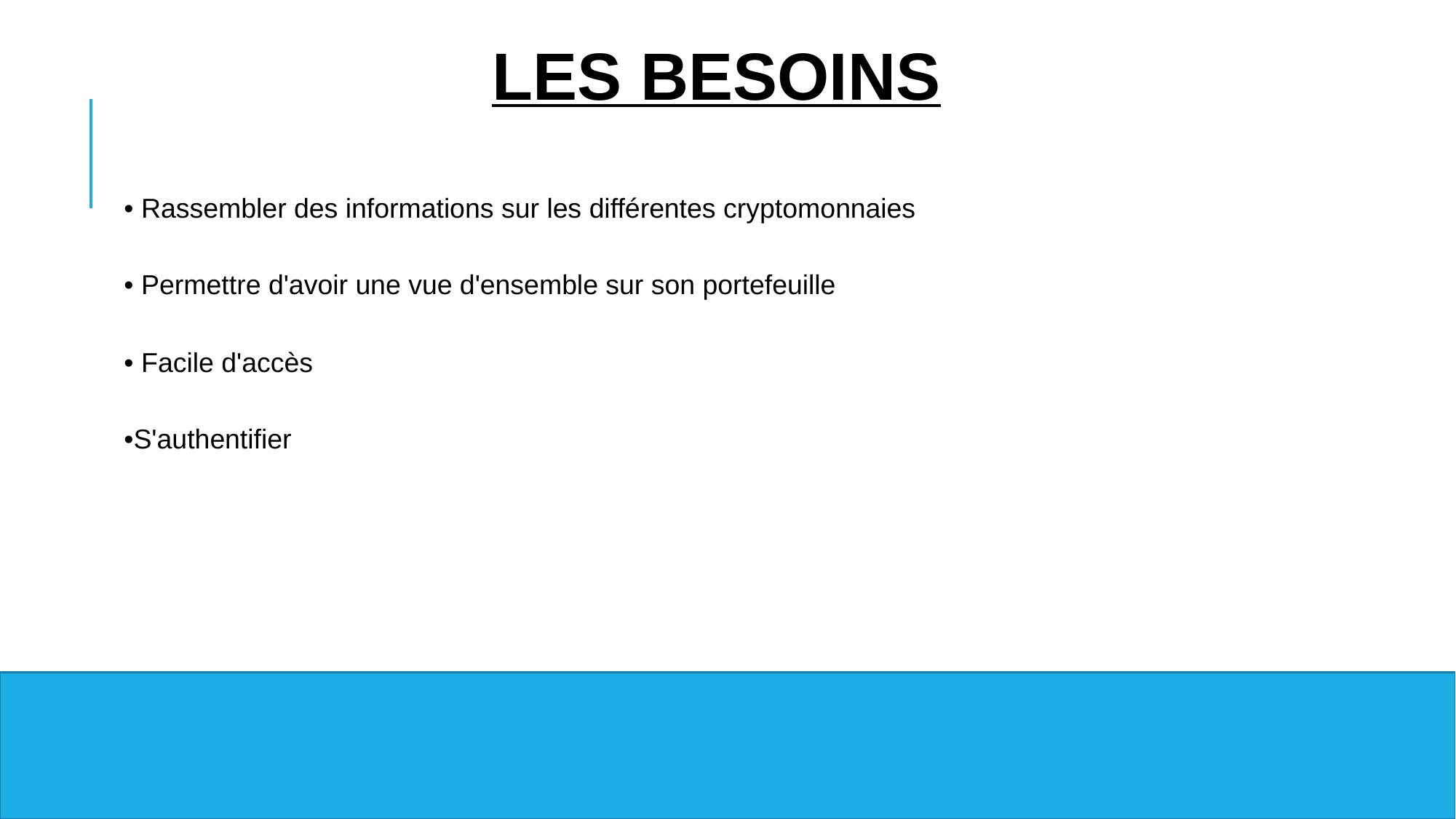

LES BESOINS

• Rassembler des informations sur les différentes cryptomonnaies

• Permettre d'avoir une vue d'ensemble sur son portefeuille

• Facile d'accès

•S'authentifier